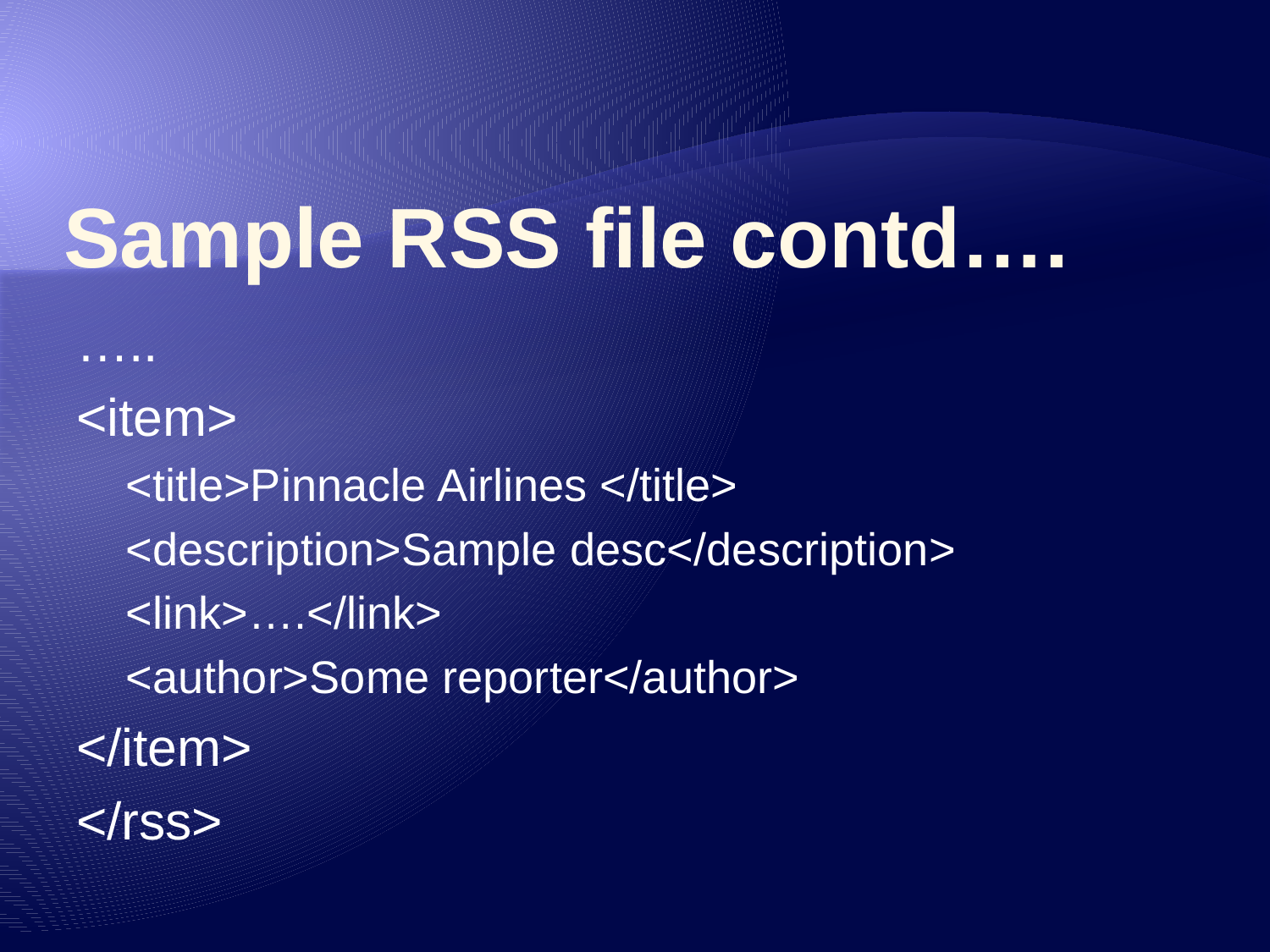

# Sample RSS file contd….
…..
<item>
<title>Pinnacle Airlines </title>
<description>Sample desc</description>
<link>….</link>
<author>Some reporter</author>
</item>
</rss>